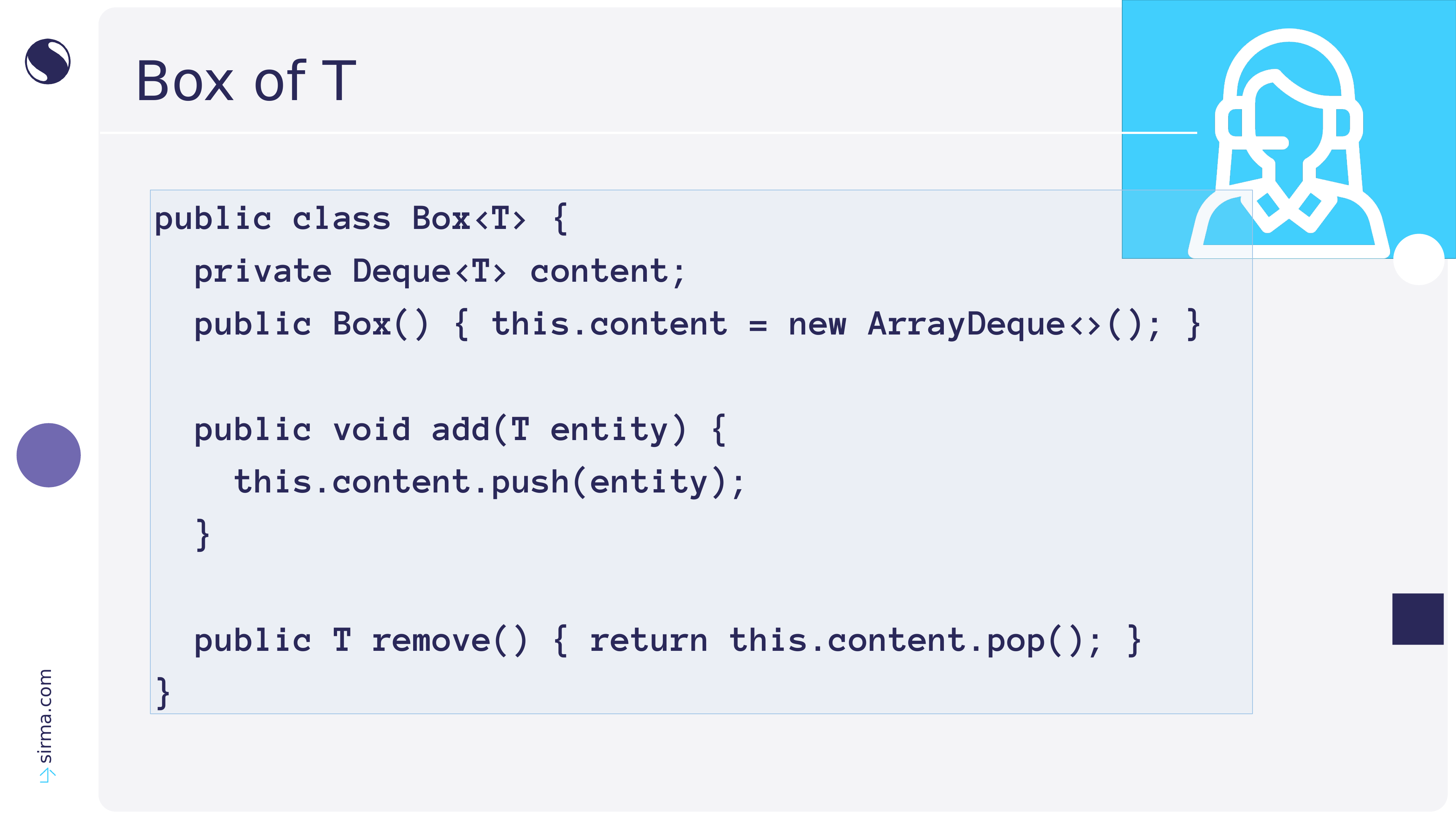

# Box of T
public class Box<T> {
  private Deque<T> content;
  public Box() { this.content = new ArrayDeque<>(); }

  public void add(T entity) {
    this.content.push(entity);
  }

  public T remove() { return this.content.pop(); }
}